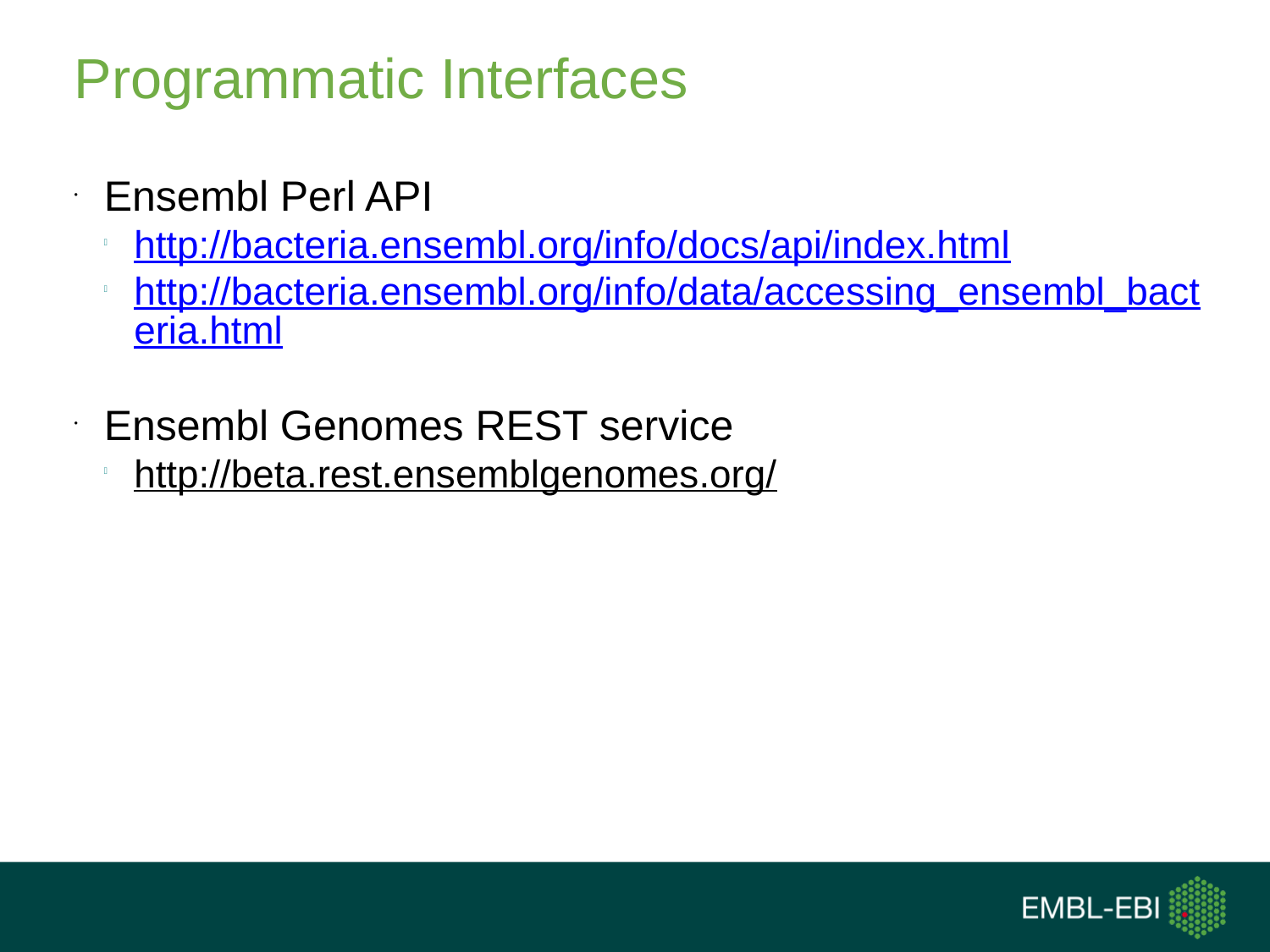

Programmatic Interfaces
Ensembl Perl API
http://bacteria.ensembl.org/info/docs/api/index.html
http://bacteria.ensembl.org/info/data/accessing_ensembl_bacteria.html

Ensembl Genomes REST service
http://beta.rest.ensemblgenomes.org/